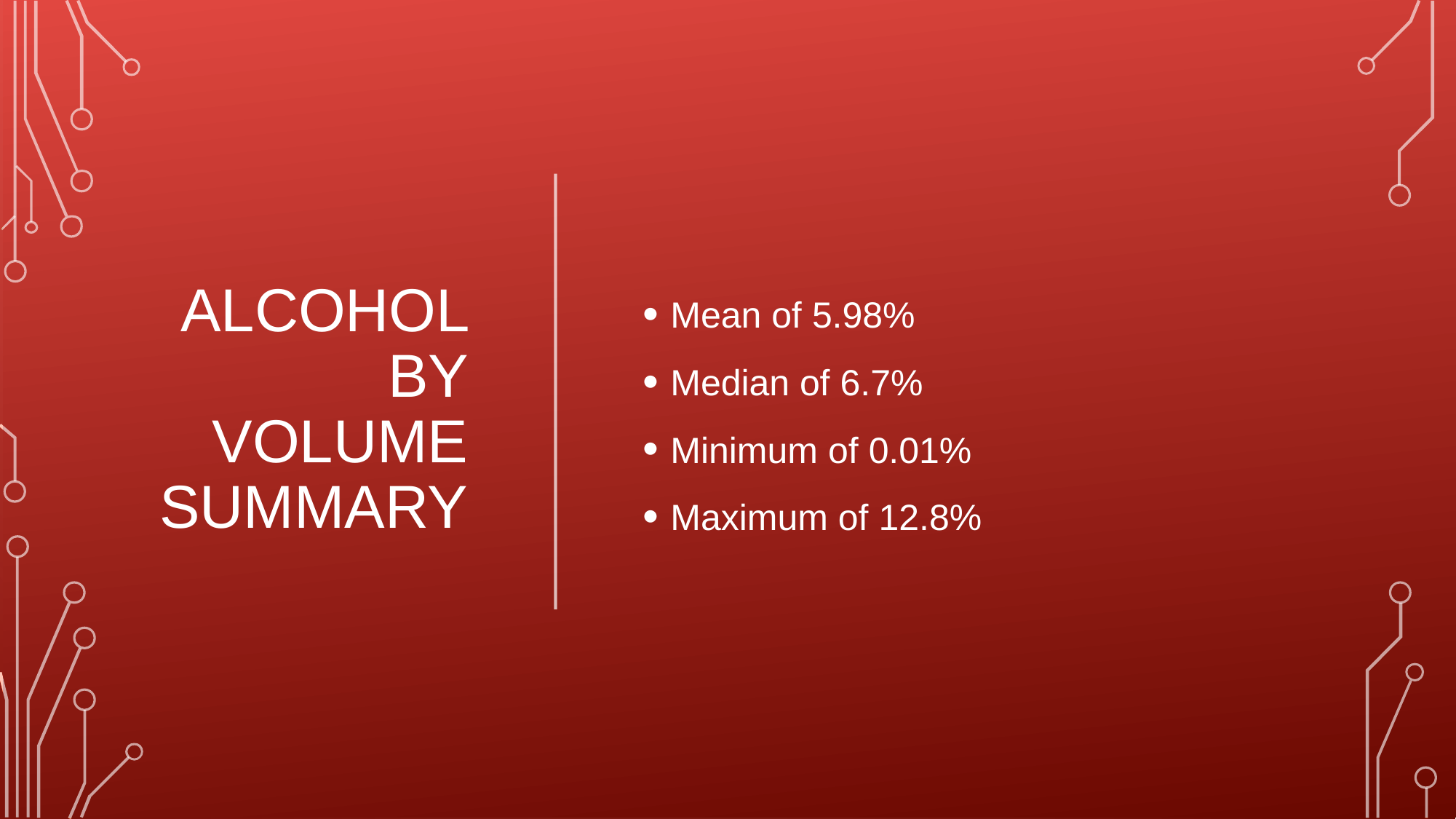

# Alcohol by volume summary
Mean of 5.98%
Median of 6.7%
Minimum of 0.01%
Maximum of 12.8%